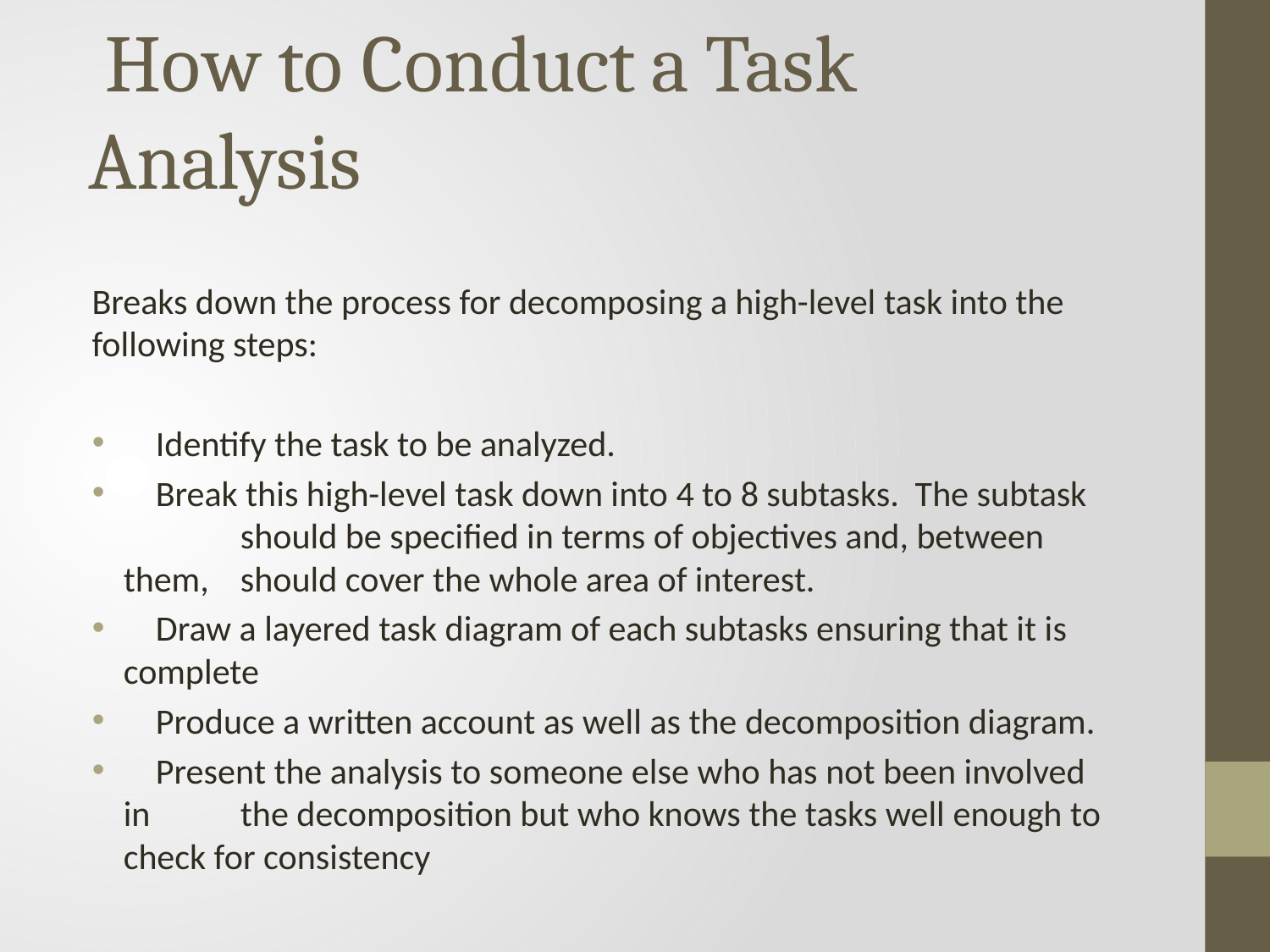

# How to Conduct a Task Analysis

Breaks down the process for decomposing a high-level task into the following steps:

    Identify the task to be analyzed.
    Break this high-level task down into 4 to 8 subtasks.  The subtask     	should be specified in terms of objectives and, between them, 	should cover the whole area of interest.
    Draw a layered task diagram of each subtasks ensuring that it is 	complete
    Produce a written account as well as the decomposition diagram.
    Present the analysis to someone else who has not been involved in 	the decomposition but who knows the tasks well enough to check for consistency